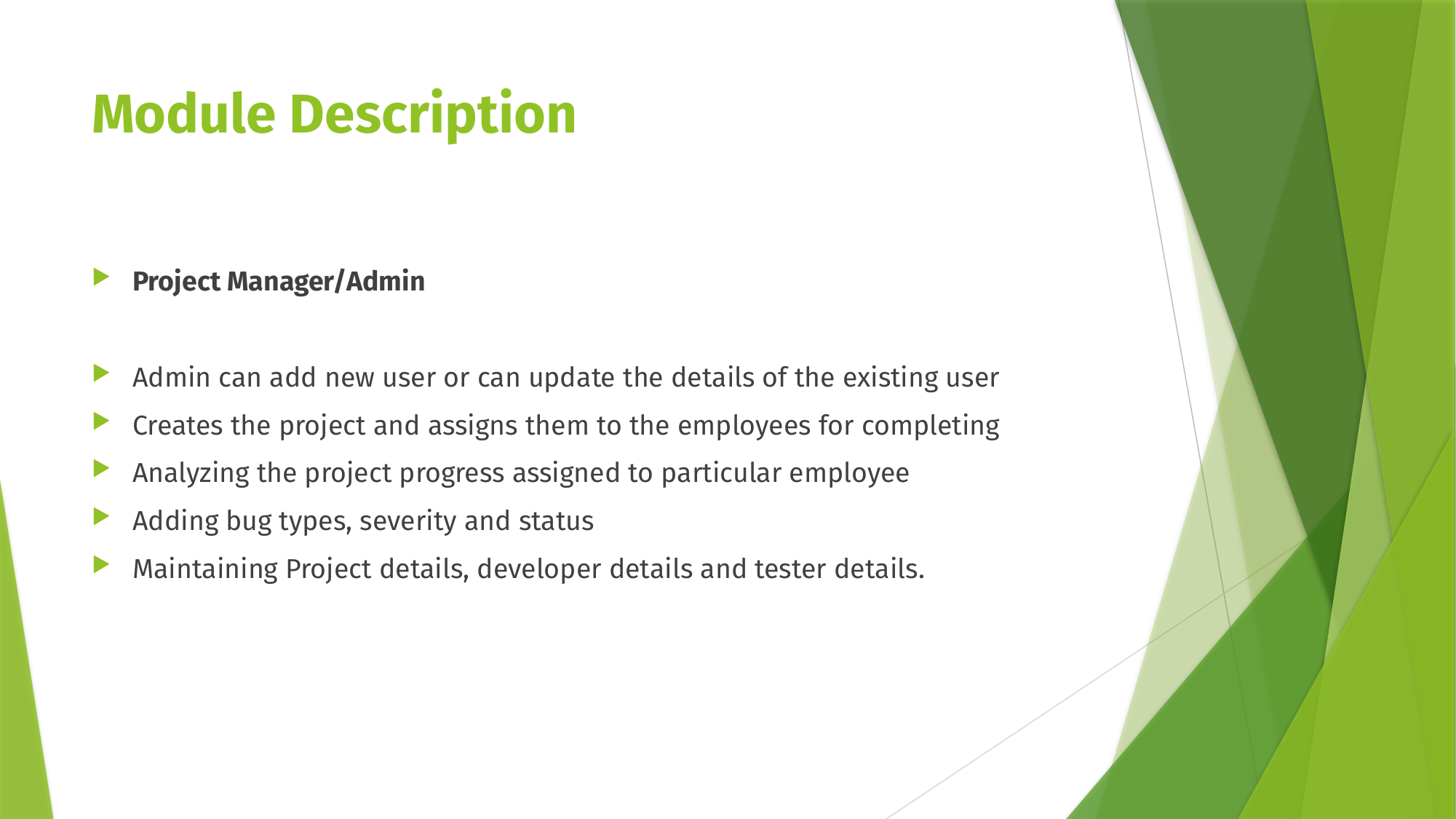

# Module Description
Project Manager/Admin

Admin can add new user or can update the details of the existing user
Creates the project and assigns them to the employees for completing
Analyzing the project progress assigned to particular employee
Adding bug types, severity and status
Maintaining Project details, developer details and tester details.